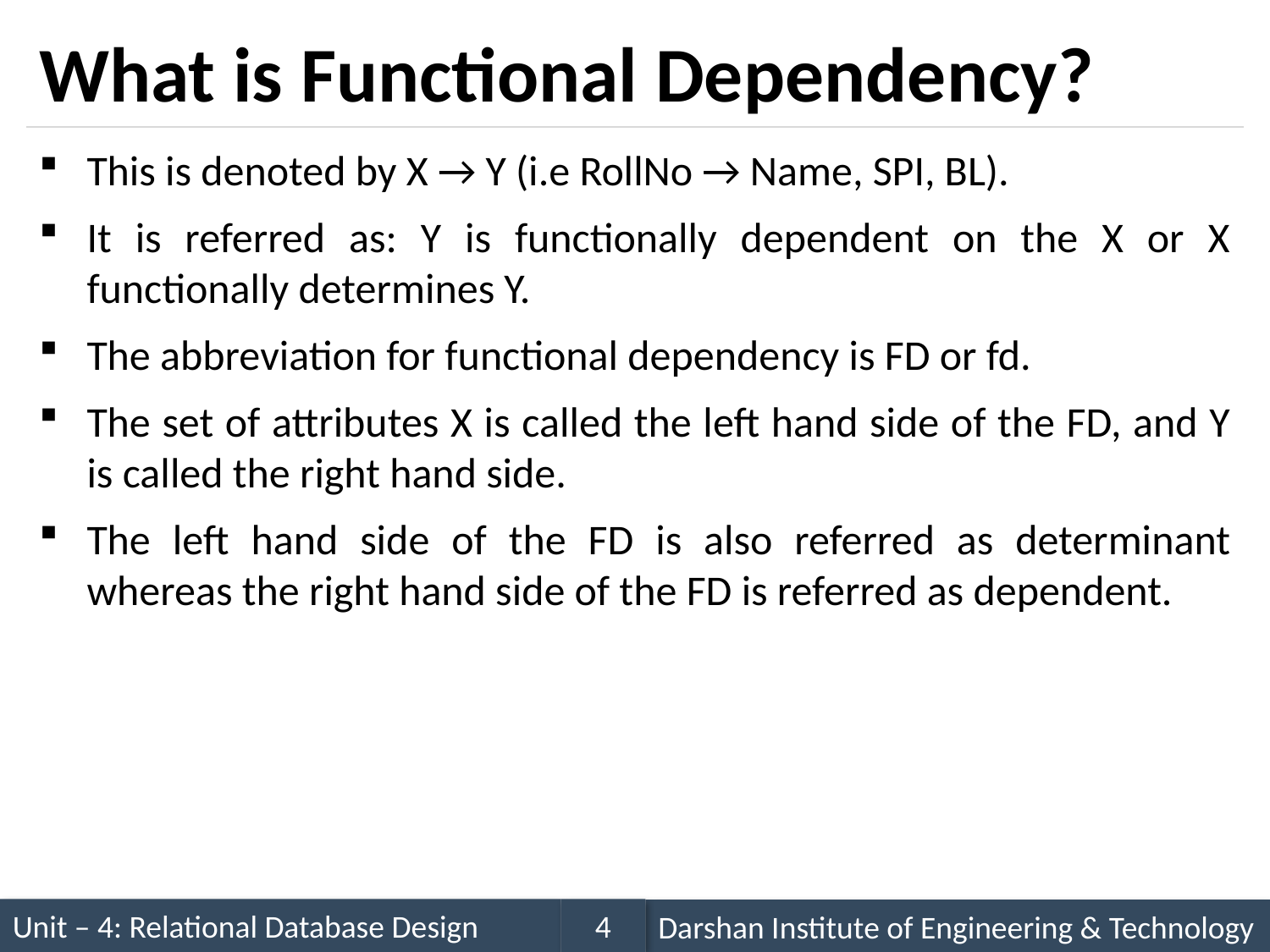

# What is Functional Dependency?
This is denoted by X → Y (i.e RollNo → Name, SPI, BL).
It is referred as: Y is functionally dependent on the X or X functionally determines Y.
The abbreviation for functional dependency is FD or fd.
The set of attributes X is called the left hand side of the FD, and Y is called the right hand side.
The left hand side of the FD is also referred as determinant whereas the right hand side of the FD is referred as dependent.